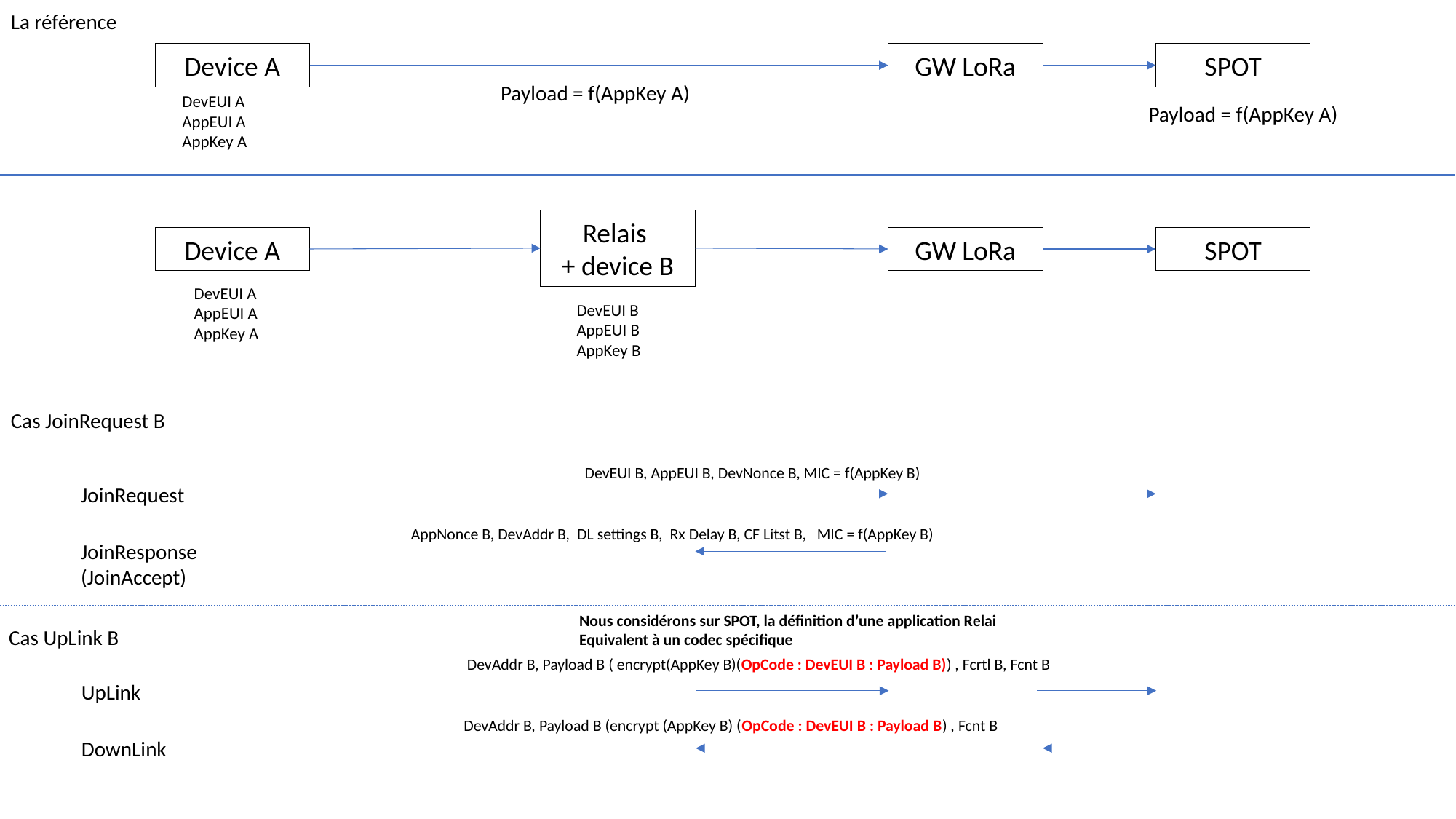

La référence
Device A
GW LoRa
SPOT
Payload = f(AppKey A)
DevEUI A
AppEUI A
AppKey A
Payload = f(AppKey A)
Relais
+ device B
Device A
GW LoRa
SPOT
DevEUI A
AppEUI A
AppKey A
DevEUI B
AppEUI B
AppKey B
Cas JoinRequest B
DevEUI B, AppEUI B, DevNonce B, MIC = f(AppKey B)
JoinRequest
AppNonce B, DevAddr B,  DL settings B,  Rx Delay B, CF Litst B,   MIC = f(AppKey B)

JoinResponse (JoinAccept)
Nous considérons sur SPOT, la définition d’une application Relai
Equivalent à un codec spécifique
Cas UpLink B
DevAddr B, Payload B ( encrypt(AppKey B)(OpCode : DevEUI B : Payload B)) , Fcrtl B, Fcnt B
UpLink
DevAddr B, Payload B (encrypt (AppKey B) (OpCode : DevEUI B : Payload B) , Fcnt B

DownLink